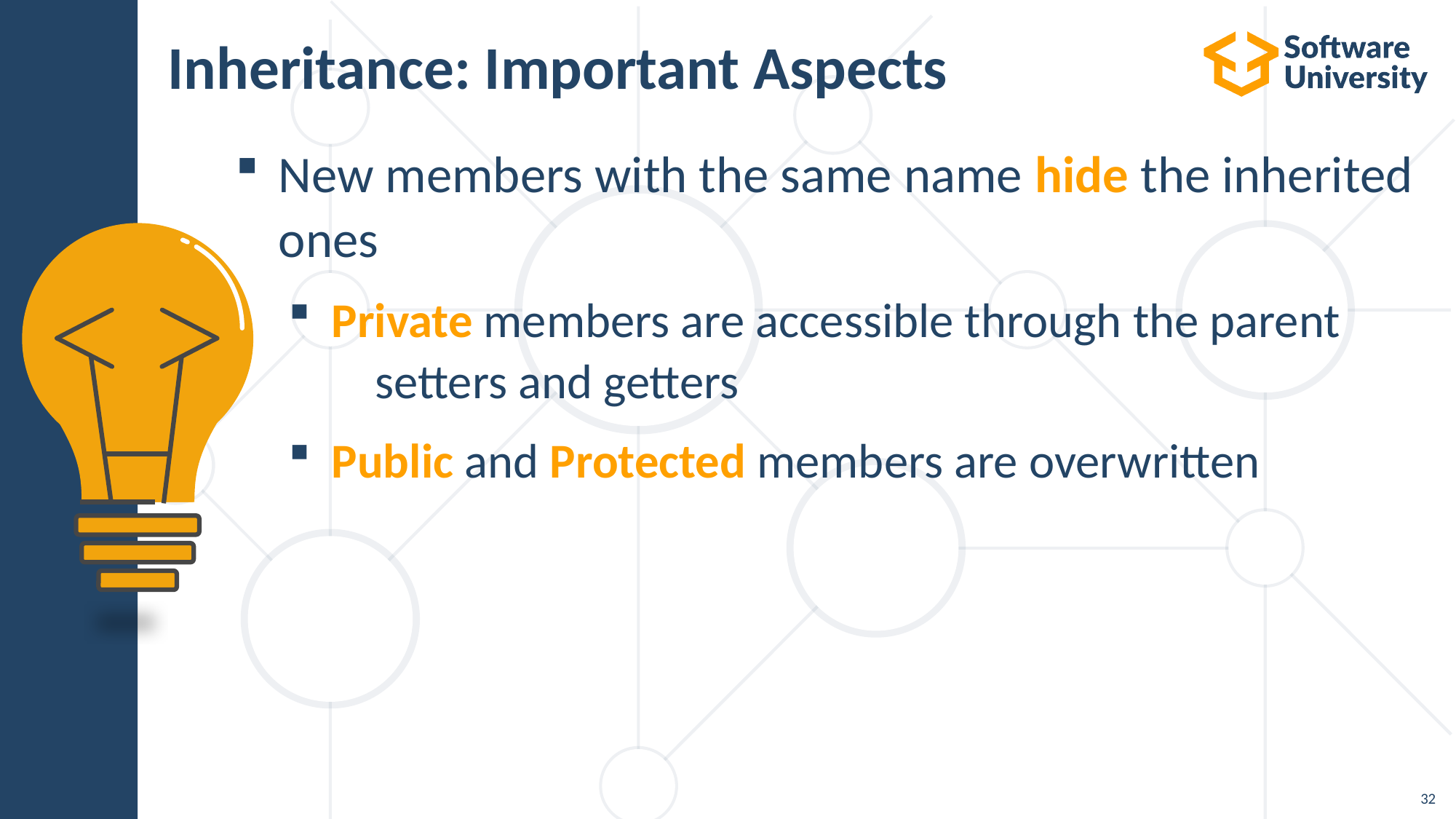

# Inheritance: Important Aspects
New members with the same name hide the inherited ones
Private members are accessible through the parent            setters and getters
Public and Protected members are overwritten
32